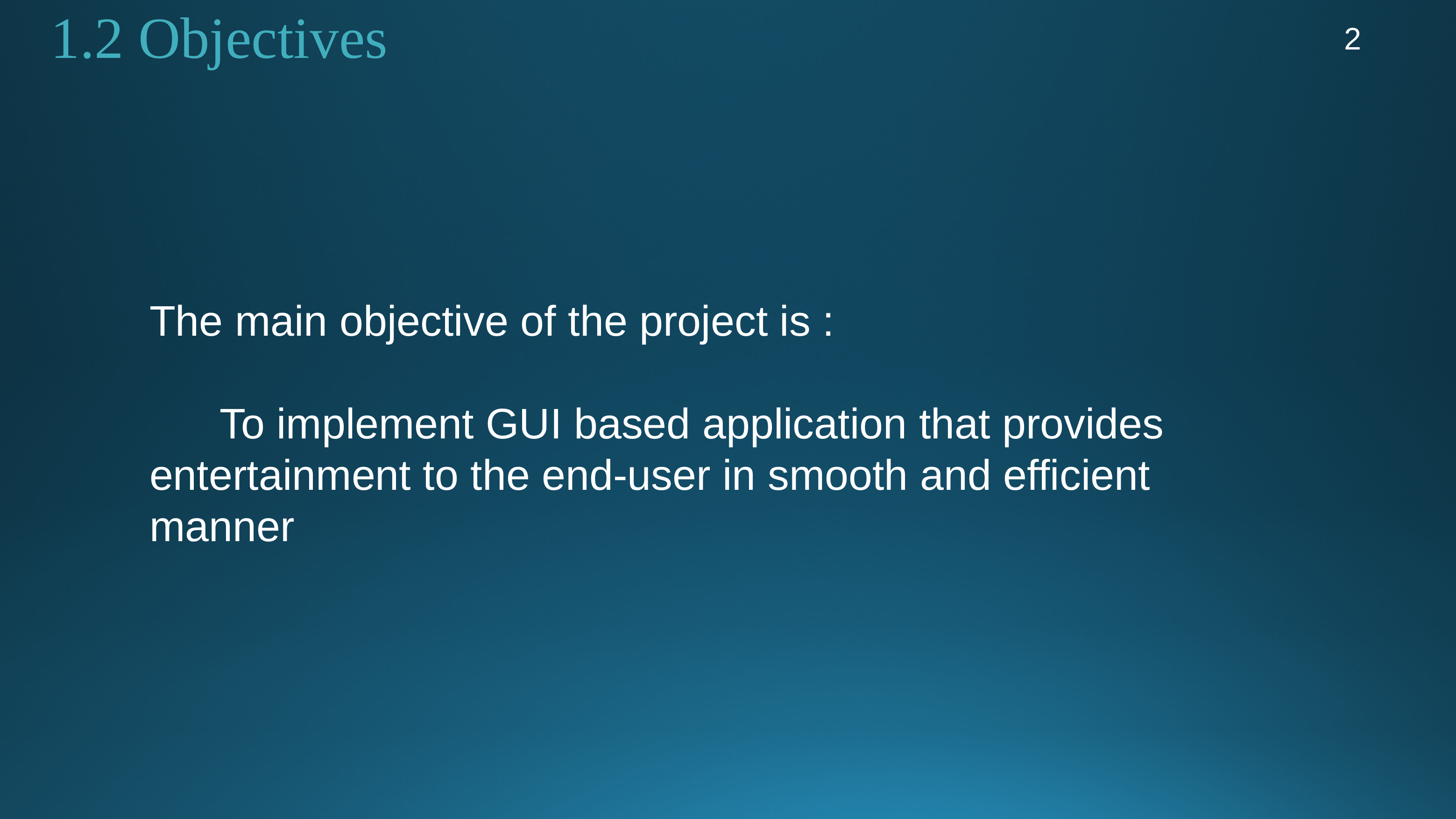

1.2 Objectives

2

The main objective of the project is :

	To implement GUI based application that provides entertainment to the end-user in smooth and efficient manner